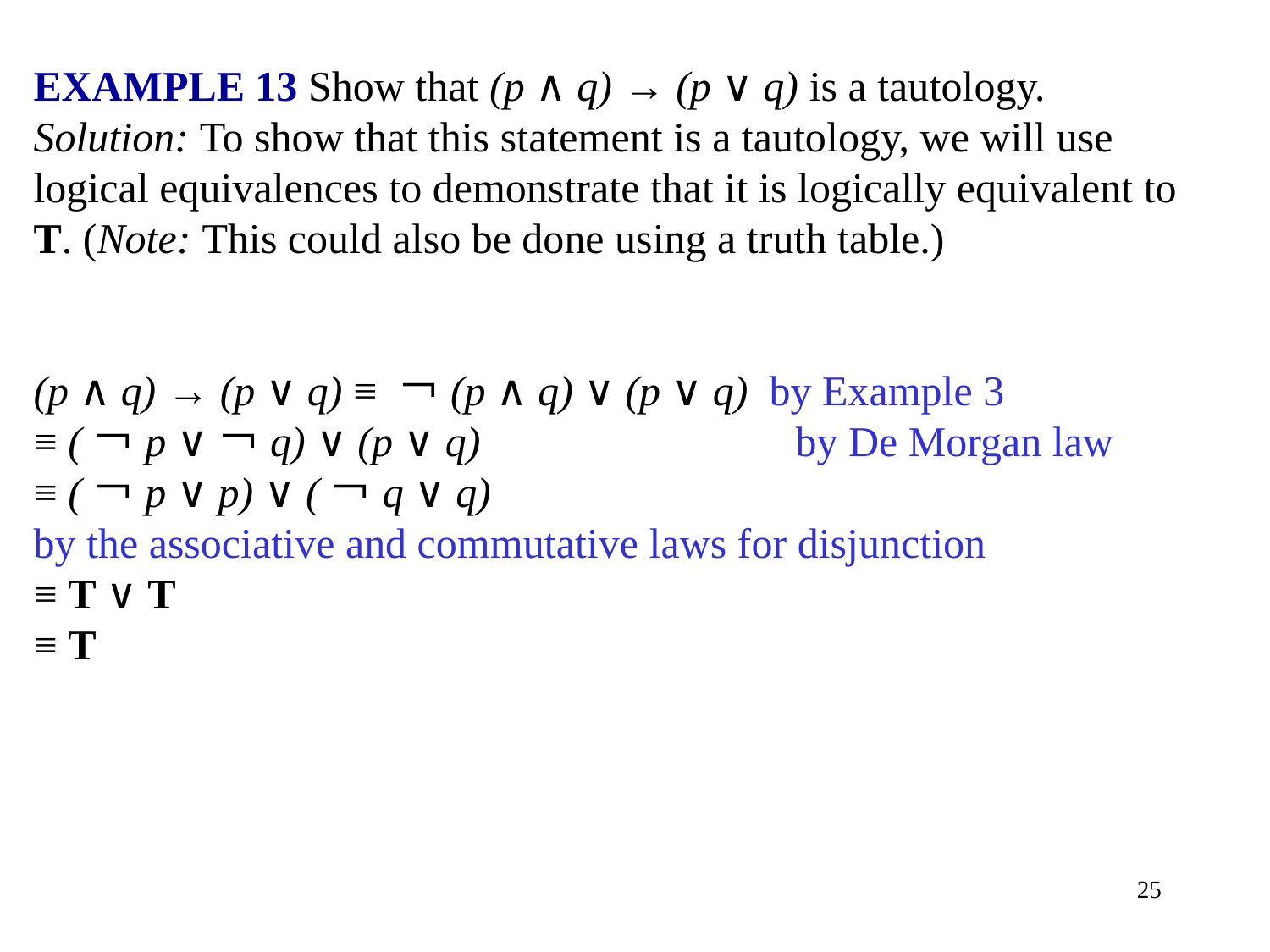

EXAMPLE 13 Show that (p ∧ q) → (p ∨ q) is a tautology.
Solution: To show that this statement is a tautology, we will use logical equivalences to demonstrate that it is logically equivalent to T. (Note: This could also be done using a truth table.)

(p ∧ q) → (p ∨ q) ≡ ￢(p ∧ q) ∨ (p ∨ q)  by Example 3
≡ (￢p ∨￢q) ∨ (p ∨ q)     			by De Morgan law
≡ (￢p ∨ p) ∨ (￢q ∨ q)
by the associative and commutative laws for disjunction
≡ T ∨ T
≡ T
25